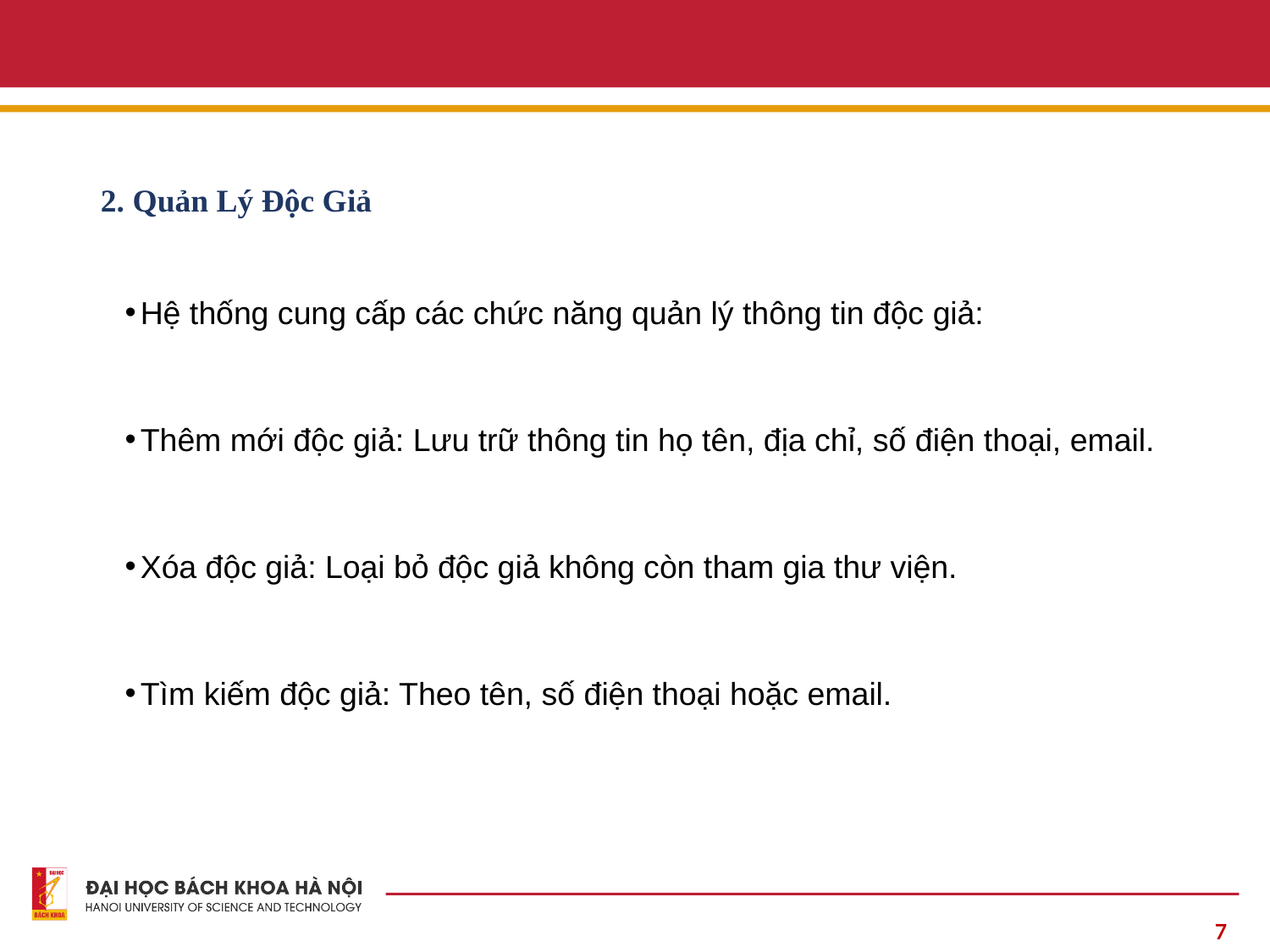

#
2. Quản Lý Độc Giả
Hệ thống cung cấp các chức năng quản lý thông tin độc giả:
Thêm mới độc giả: Lưu trữ thông tin họ tên, địa chỉ, số điện thoại, email.
Xóa độc giả: Loại bỏ độc giả không còn tham gia thư viện.
Tìm kiếm độc giả: Theo tên, số điện thoại hoặc email.
7